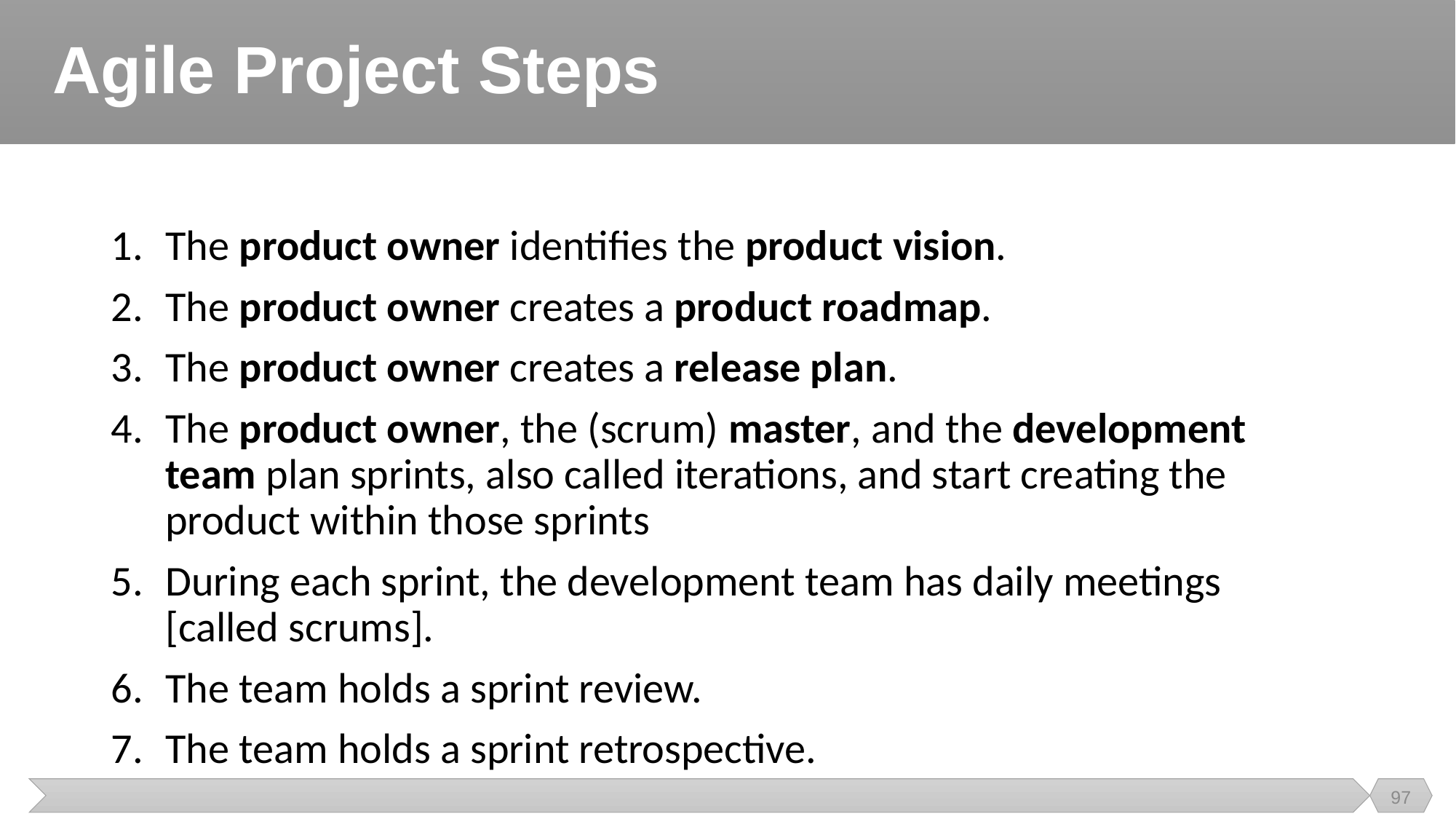

# Agile Project Steps
The product owner identifies the product vision.
The product owner creates a product roadmap.
The product owner creates a release plan.
The product owner, the (scrum) master, and the development team plan sprints, also called iterations, and start creating the product within those sprints
During each sprint, the development team has daily meetings [called scrums].
The team holds a sprint review.
The team holds a sprint retrospective.
97